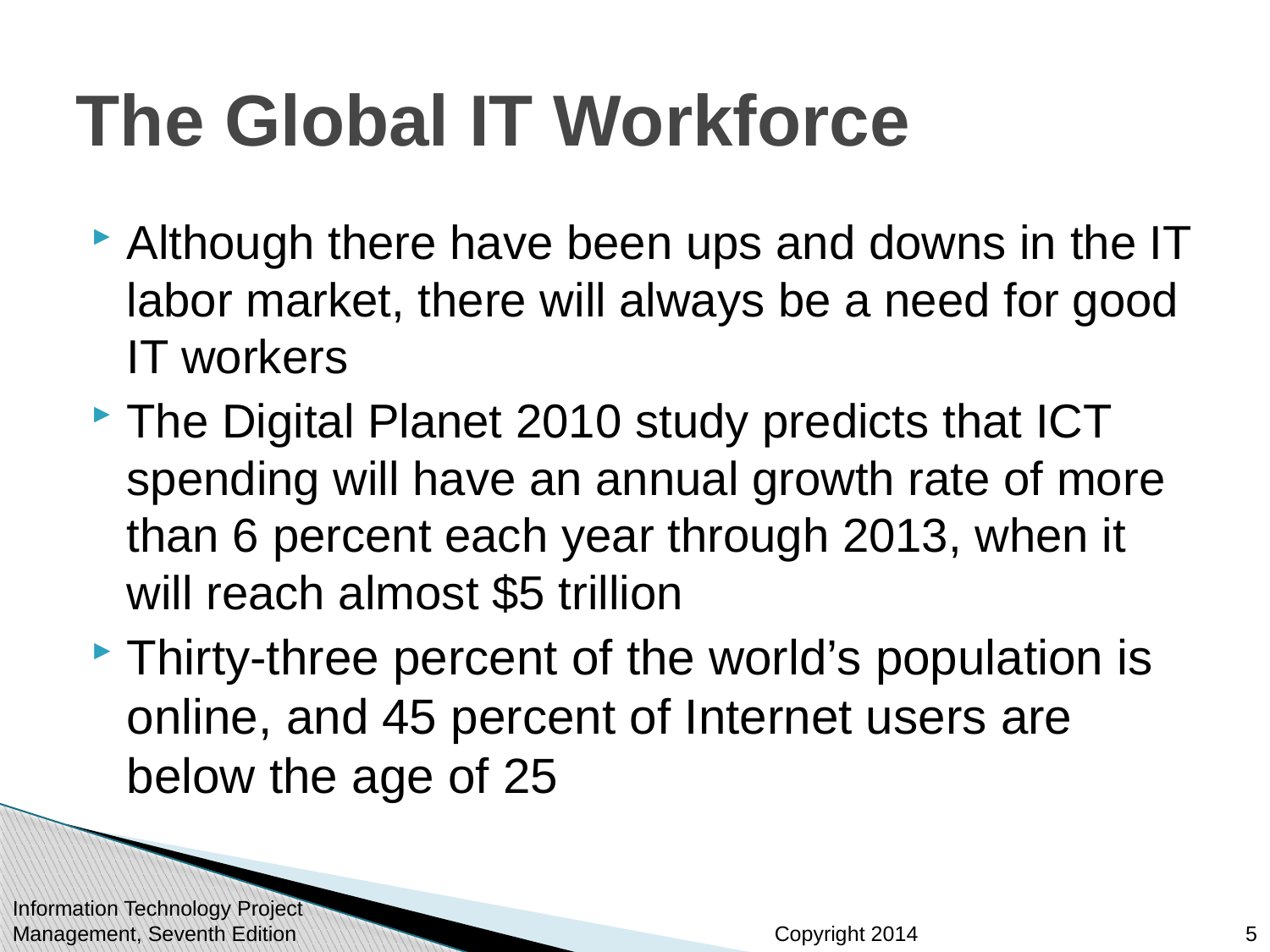

# The Global IT Workforce
Although there have been ups and downs in the IT labor market, there will always be a need for good IT workers
The Digital Planet 2010 study predicts that ICT spending will have an annual growth rate of more than 6 percent each year through 2013, when it will reach almost $5 trillion
Thirty-three percent of the world’s population is online, and 45 percent of Internet users are below the age of 25
Information Technology Project Management, Seventh Edition
5